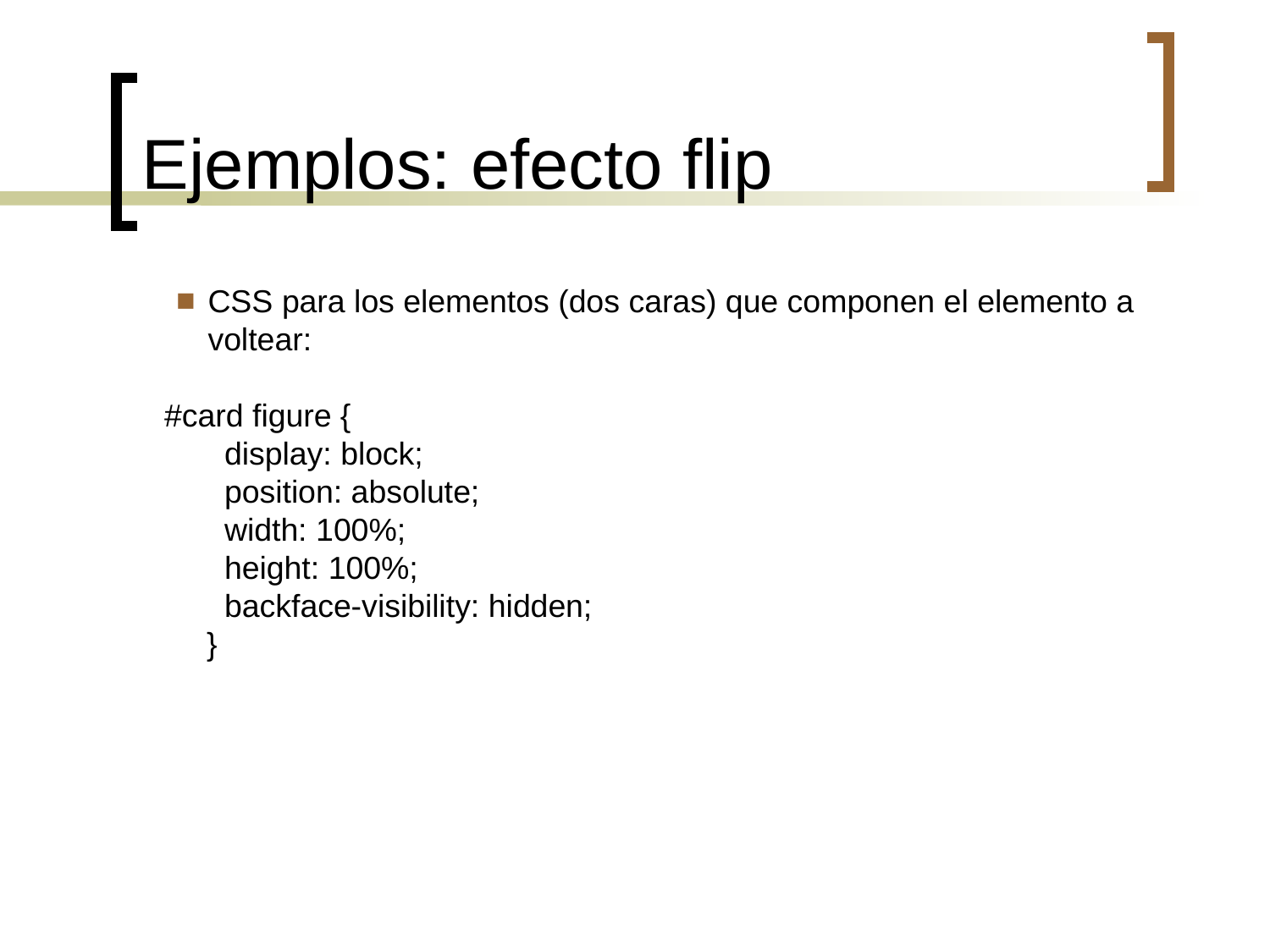

Ejemplos: efecto flip
CSS para los elementos (dos caras) que componen el elemento a voltear:

#card figure {
  display: block;
  position: absolute;
  width: 100%;
  height: 100%;
  backface-visibility: hidden;
}